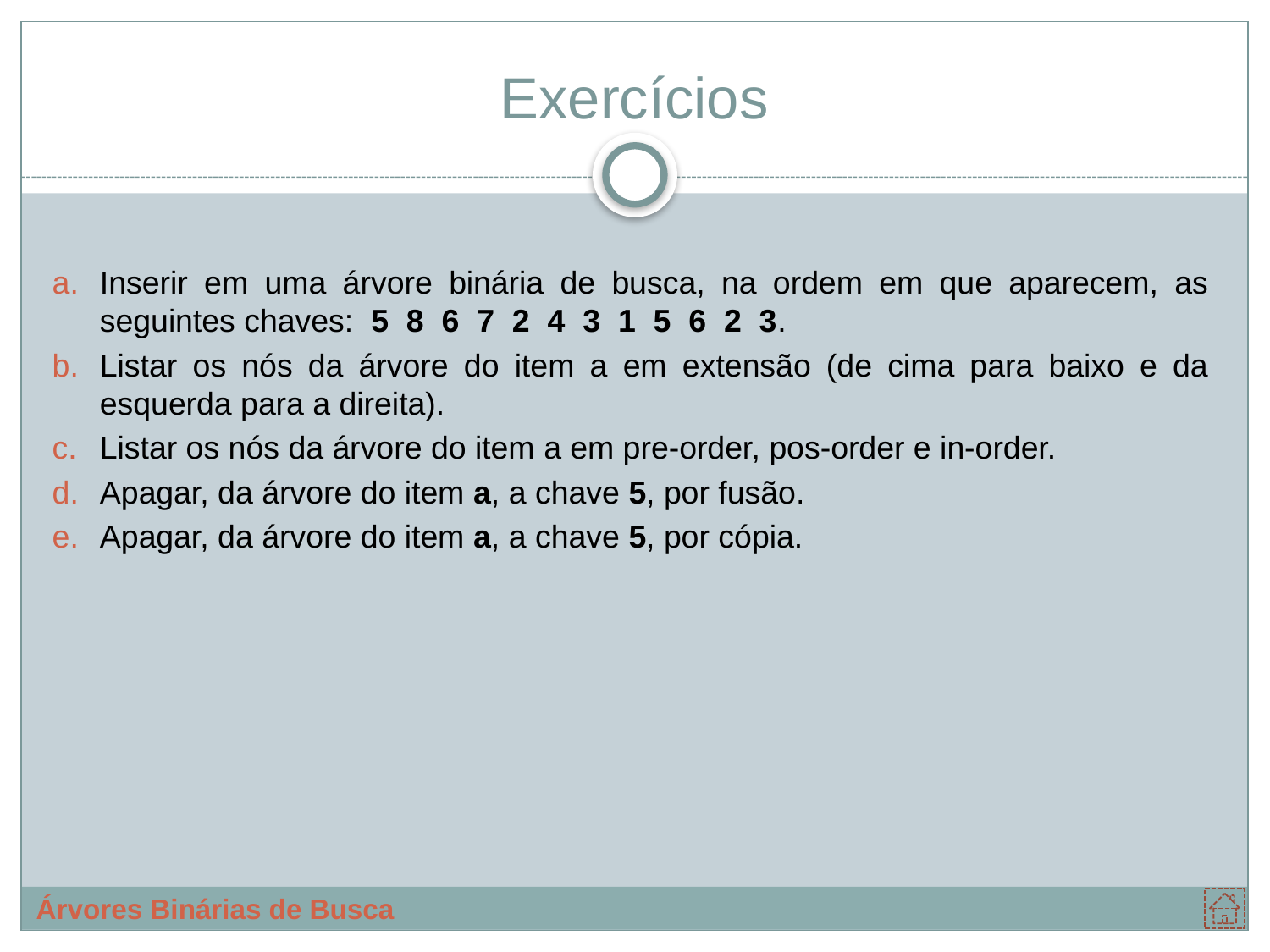

# Exercícios

Inserir em uma árvore binária de busca, na ordem em que aparecem, as seguintes chaves:  5  8  6  7  2  4  3  1  5  6  2  3.
Listar os nós da árvore do item a em extensão (de cima para baixo e da esquerda para a direita).
Listar os nós da árvore do item a em pre-order, pos-order e in-order.
Apagar, da árvore do item a, a chave 5, por fusão.
Apagar, da árvore do item a, a chave 5, por cópia.

Árvores Binárias de Busca